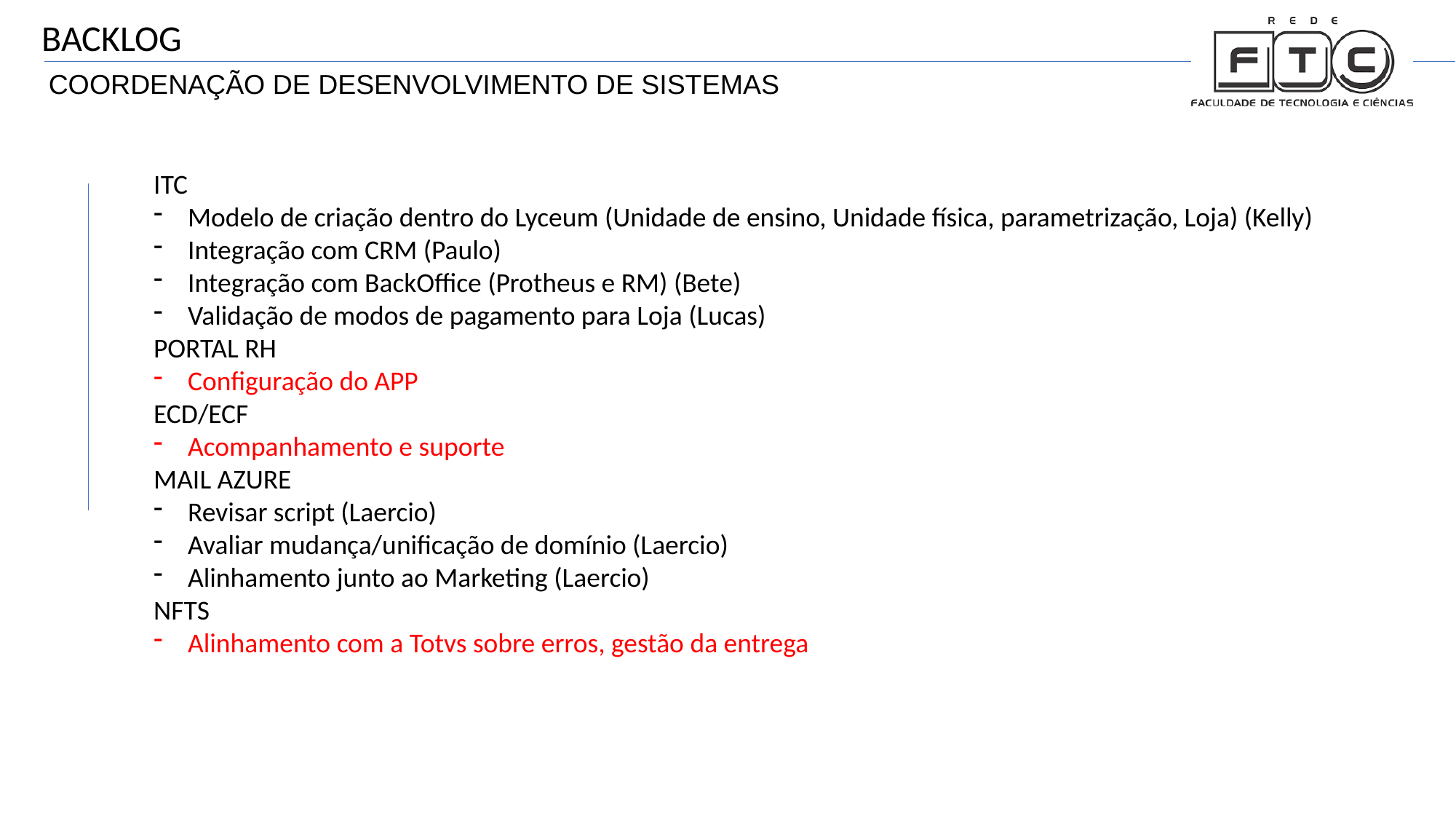

BACKLOG
ITC
Modelo de criação dentro do Lyceum (Unidade de ensino, Unidade física, parametrização, Loja) (Kelly)
Integração com CRM (Paulo)
Integração com BackOffice (Protheus e RM) (Bete)
Validação de modos de pagamento para Loja (Lucas)
PORTAL RH
Configuração do APP
ECD/ECF
Acompanhamento e suporte
MAIL AZURE
Revisar script (Laercio)
Avaliar mudança/unificação de domínio (Laercio)
Alinhamento junto ao Marketing (Laercio)
NFTS
Alinhamento com a Totvs sobre erros, gestão da entrega